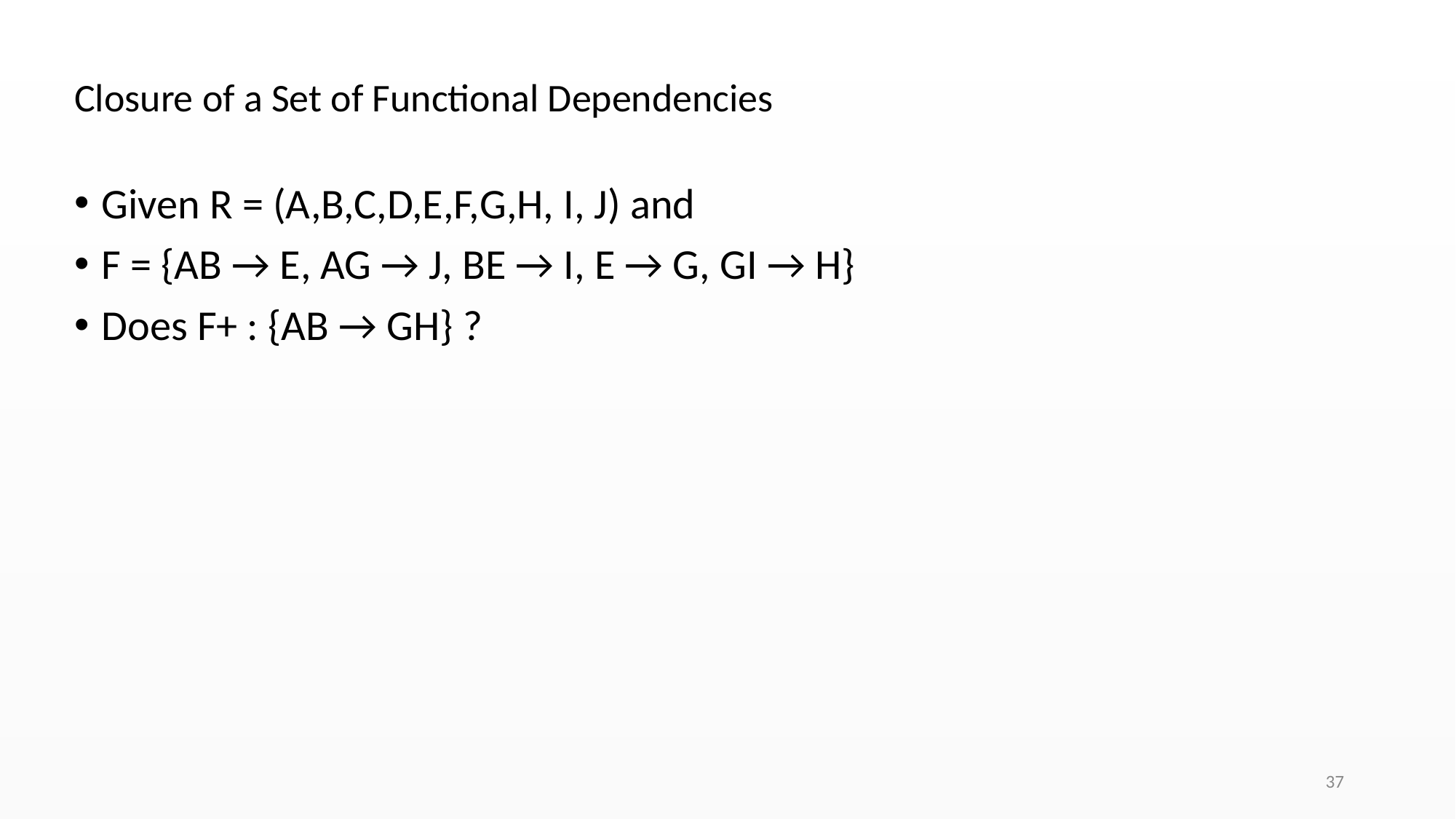

# Closure of a Set of Functional Dependencies
Given R = (A,B,C,D,E,F,G,H, I, J) and
F = {AB → E, AG → J, BE → I, E → G, GI → H}
Does F+ : {AB → GH} ?
37